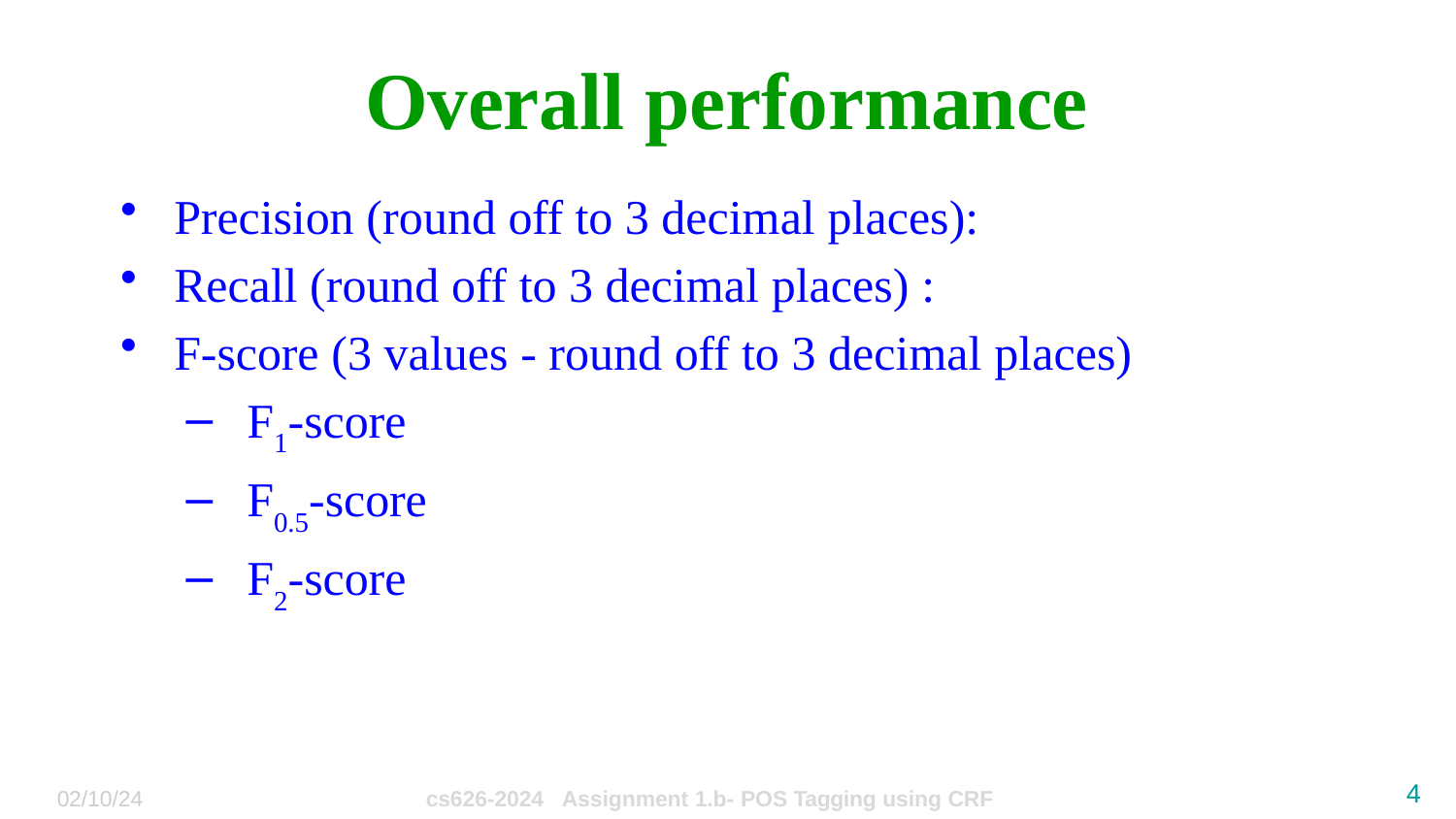

# Overall performance
Precision (round off to 3 decimal places):
Recall (round off to 3 decimal places) :
F-score (3 values - round off to 3 decimal places)
F1-score
F0.5-score
F2-score
4
02/10/24
cs626-2024 Assignment 1.b- POS Tagging using CRF